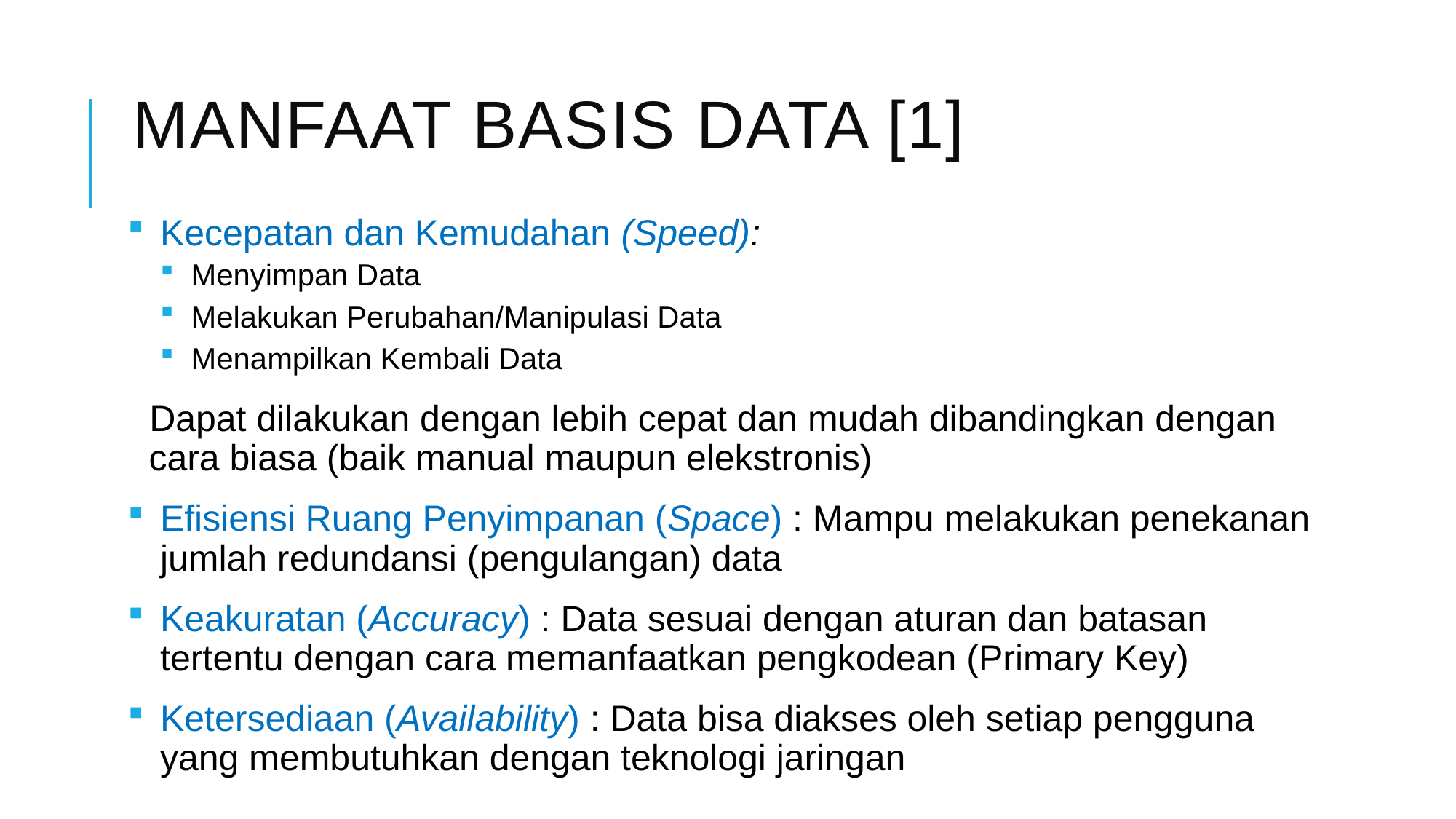

# Manfaat basis data [1]
Kecepatan dan Kemudahan (Speed):
Menyimpan Data
Melakukan Perubahan/Manipulasi Data
Menampilkan Kembali Data
Dapat dilakukan dengan lebih cepat dan mudah dibandingkan dengan cara biasa (baik manual maupun elekstronis)
Efisiensi Ruang Penyimpanan (Space) : Mampu melakukan penekanan jumlah redundansi (pengulangan) data
Keakuratan (Accuracy) : Data sesuai dengan aturan dan batasan tertentu dengan cara memanfaatkan pengkodean (Primary Key)
Ketersediaan (Availability) : Data bisa diakses oleh setiap pengguna yang membutuhkan dengan teknologi jaringan